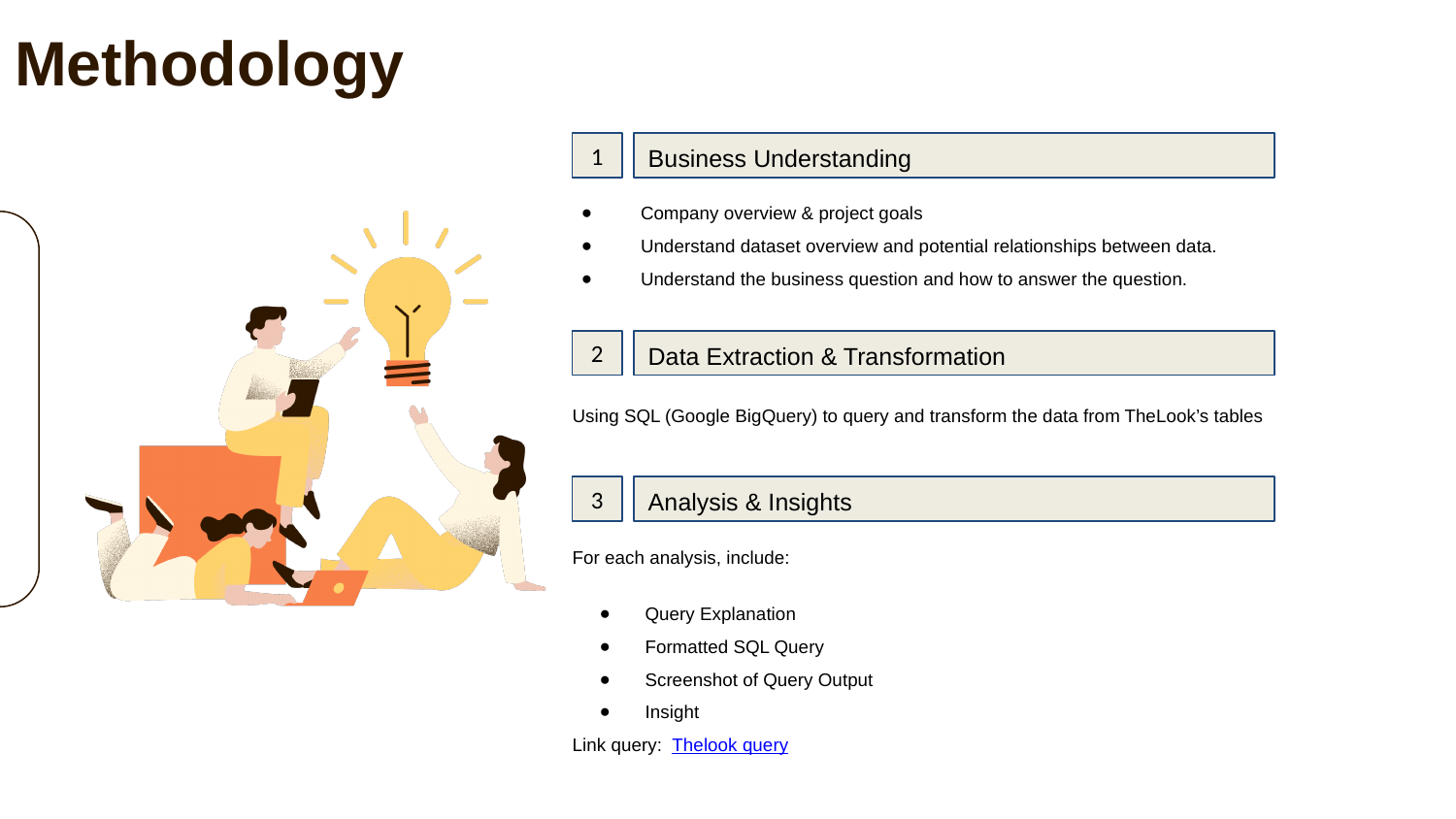

Methodology
1
Business Understanding
Company overview & project goals
﻿﻿Understand dataset overview and potential relationships between data.
﻿﻿Understand the business question and how to answer the question.

2
Data Extraction & Transformation
Using SQL (Google BigQuery) to query and transform the data from TheLook’s tables
3
Analysis & Insights
For each analysis, include:
﻿﻿Query Explanation
﻿﻿Formatted SQL Query
﻿﻿Screenshot of Query Output
Insight
Link query:  Thelook query